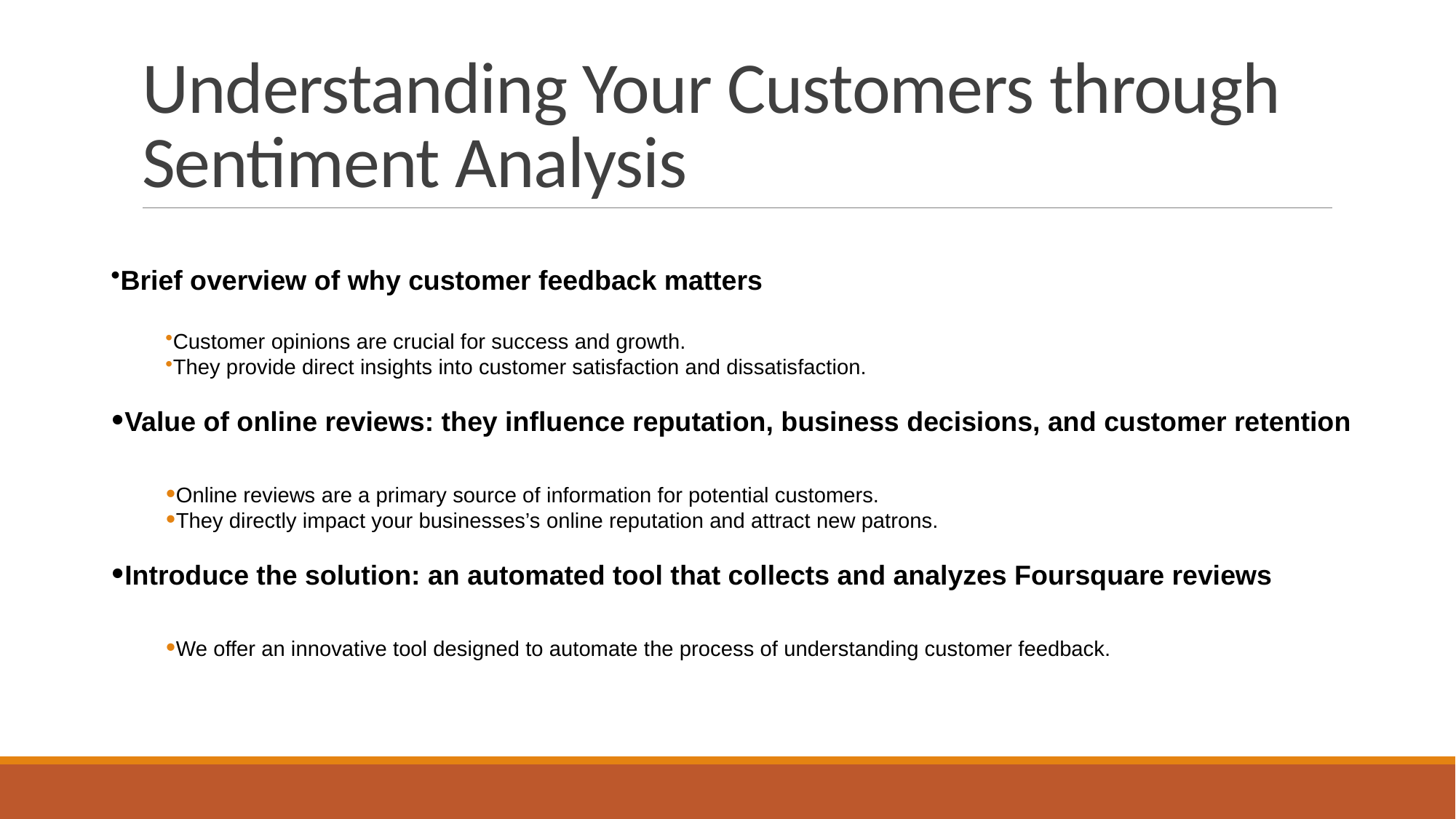

# Understanding Your Customers through Sentiment Analysis
Brief overview of why customer feedback matters

Customer opinions are crucial for success and growth.
They provide direct insights into customer satisfaction and dissatisfaction.

Value of online reviews: they influence reputation, business decisions, and customer retention

Online reviews are a primary source of information for potential customers.
They directly impact your businesses’s online reputation and attract new patrons.

Introduce the solution: an automated tool that collects and analyzes Foursquare reviews

We offer an innovative tool designed to automate the process of understanding customer feedback.